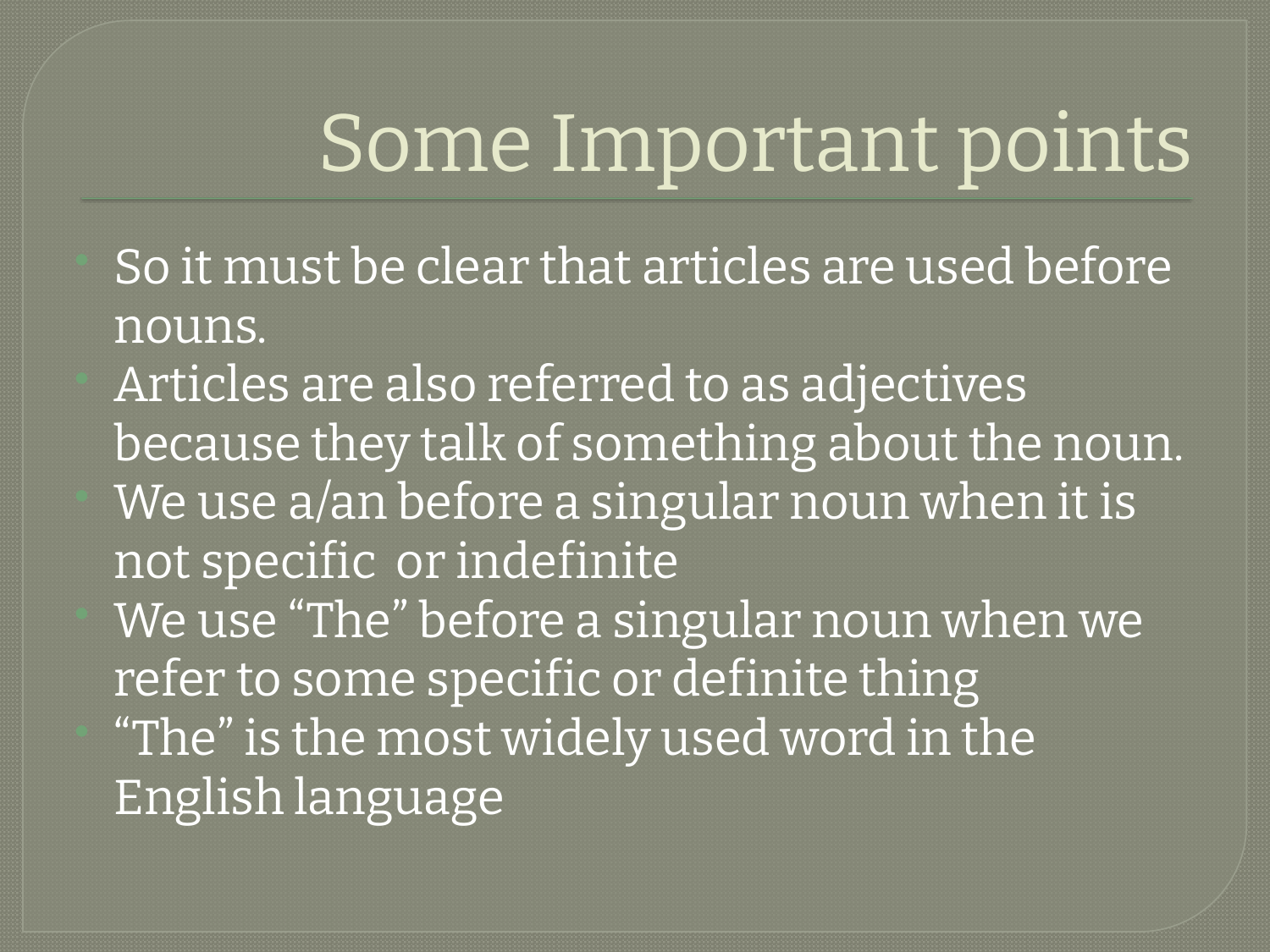

# Some Important points
So it must be clear that articles are used before nouns.
Articles are also referred to as adjectives because they talk of something about the noun.
We use a/an before a singular noun when it is not specific  or indefinite
We use “The” before a singular noun when we refer to some specific or definite thing
“The” is the most widely used word in the English language